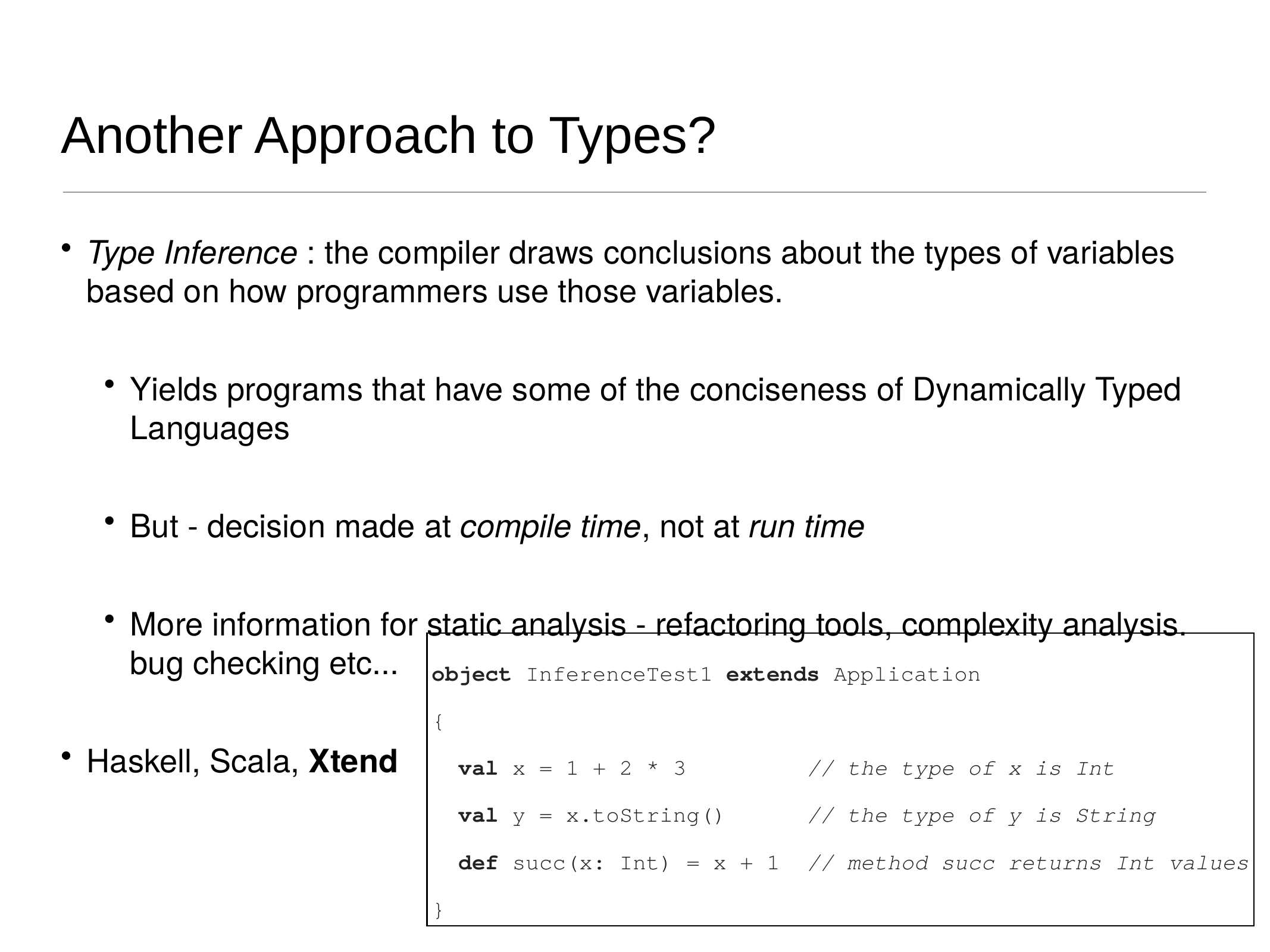

# Another Approach to Types?
Type Inference : the compiler draws conclusions about the types of variables based on how programmers use those variables.
Yields programs that have some of the conciseness of Dynamically Typed Languages
But - decision made at compile time, not at run time
More information for static analysis - refactoring tools, complexity analysis. bug checking etc...
Haskell, Scala, Xtend
object InferenceTest1 extends Application
{
  val x = 1 + 2 * 3         // the type of x is Int
  val y = x.toString()      // the type of y is String
  def succ(x: Int) = x + 1  // method succ returns Int values
}
38